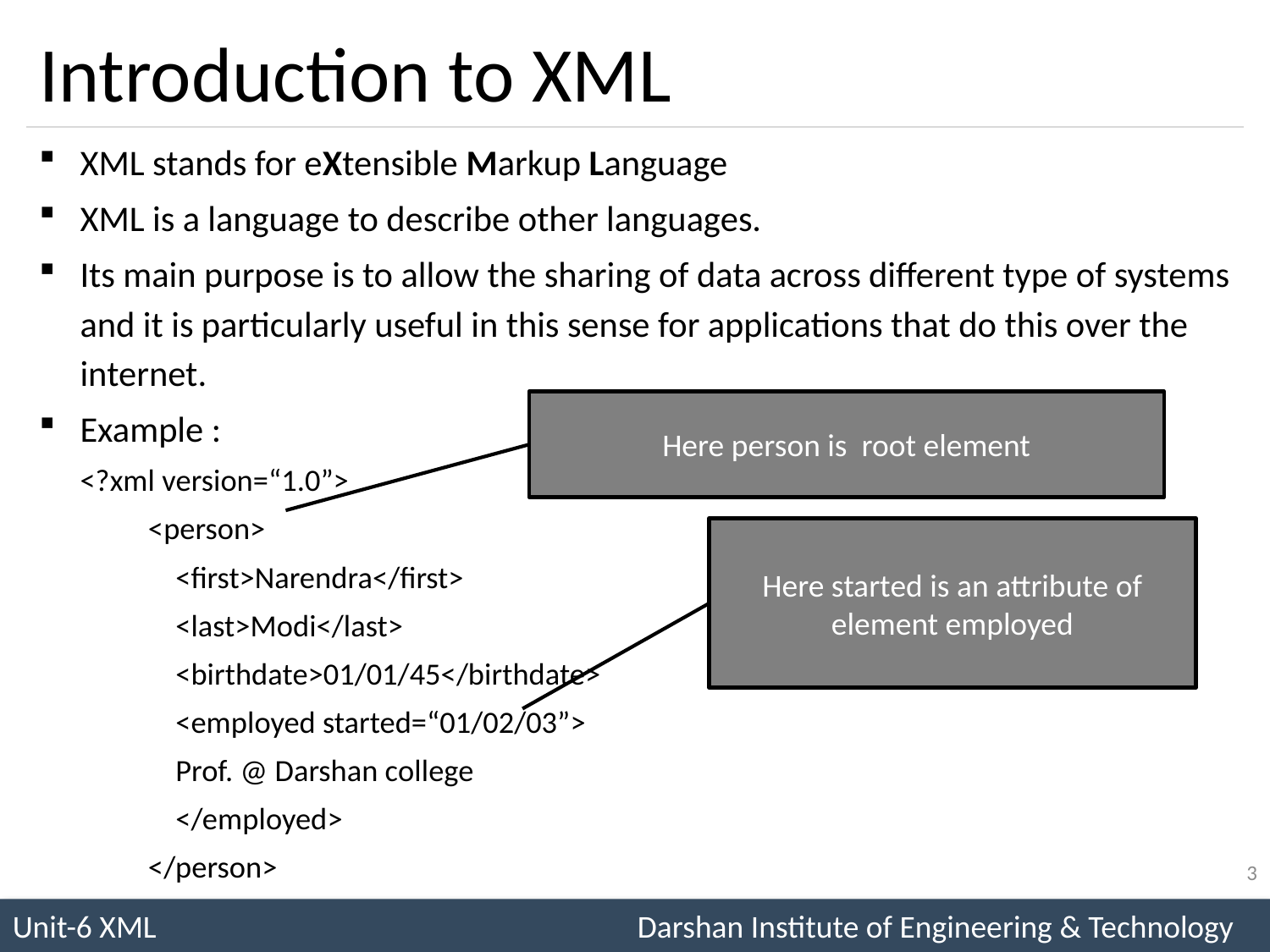

# Introduction to XML
XML stands for eXtensible Markup Language
XML is a language to describe other languages.
Its main purpose is to allow the sharing of data across different type of systems and it is particularly useful in this sense for applications that do this over the internet.
Example :
		<?xml version=“1.0”>
<person>
		<first>Narendra</first>
		<last>Modi</last>
		<birthdate>01/01/45</birthdate>
		<employed started=“01/02/03”>
			Prof. @ Darshan college
		</employed>
</person>

Here person is  root element
Here started is an attribute of element employed
3